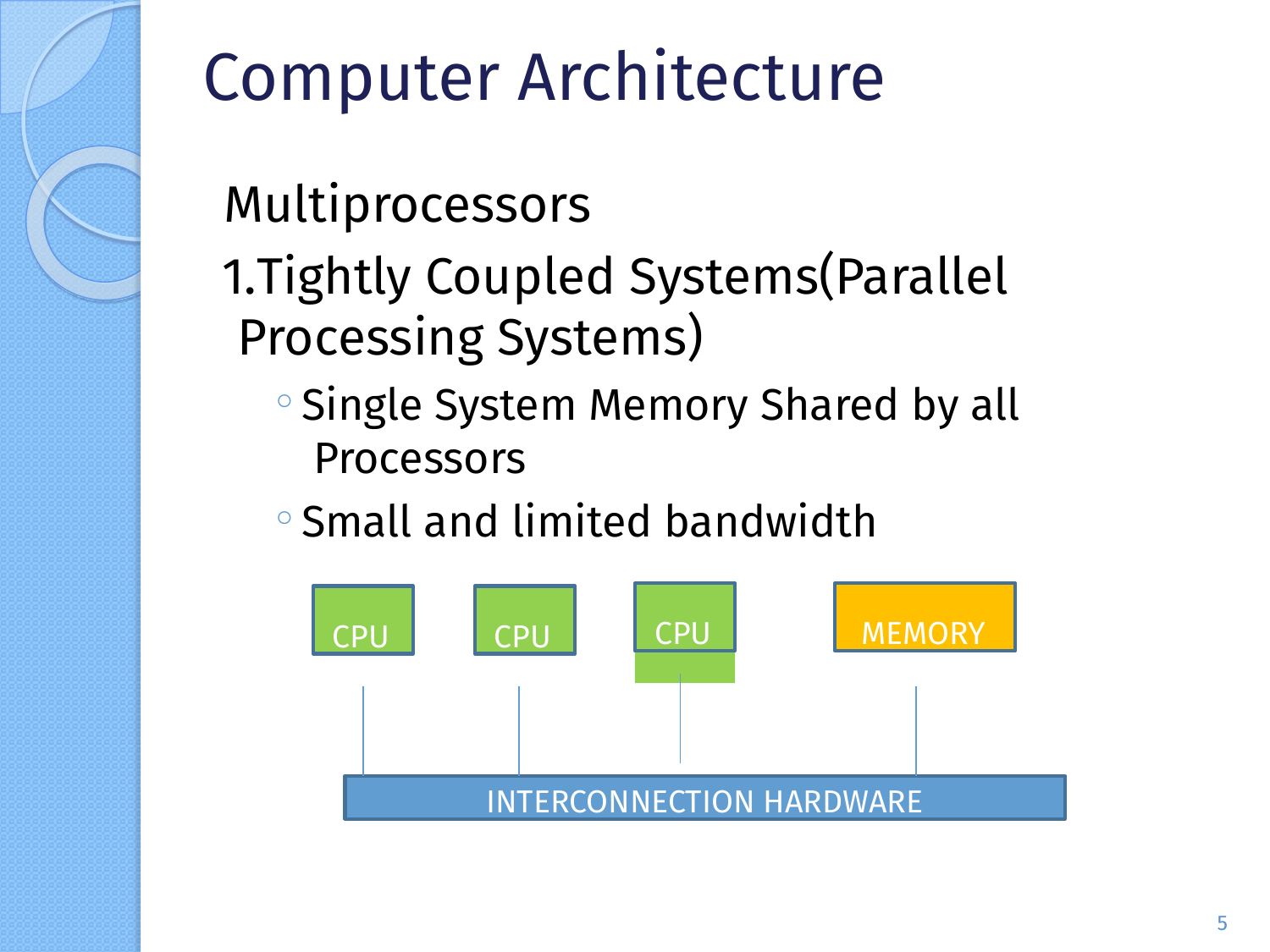

# Computer Architecture
Multiprocessors
Tightly Coupled Systems(Parallel  Processing Systems)
Single System Memory Shared by all  Processors
Small and limited bandwidth

CPU
MEMORY
CPU
CPU

INTERCONNECTION HARDWARE
5